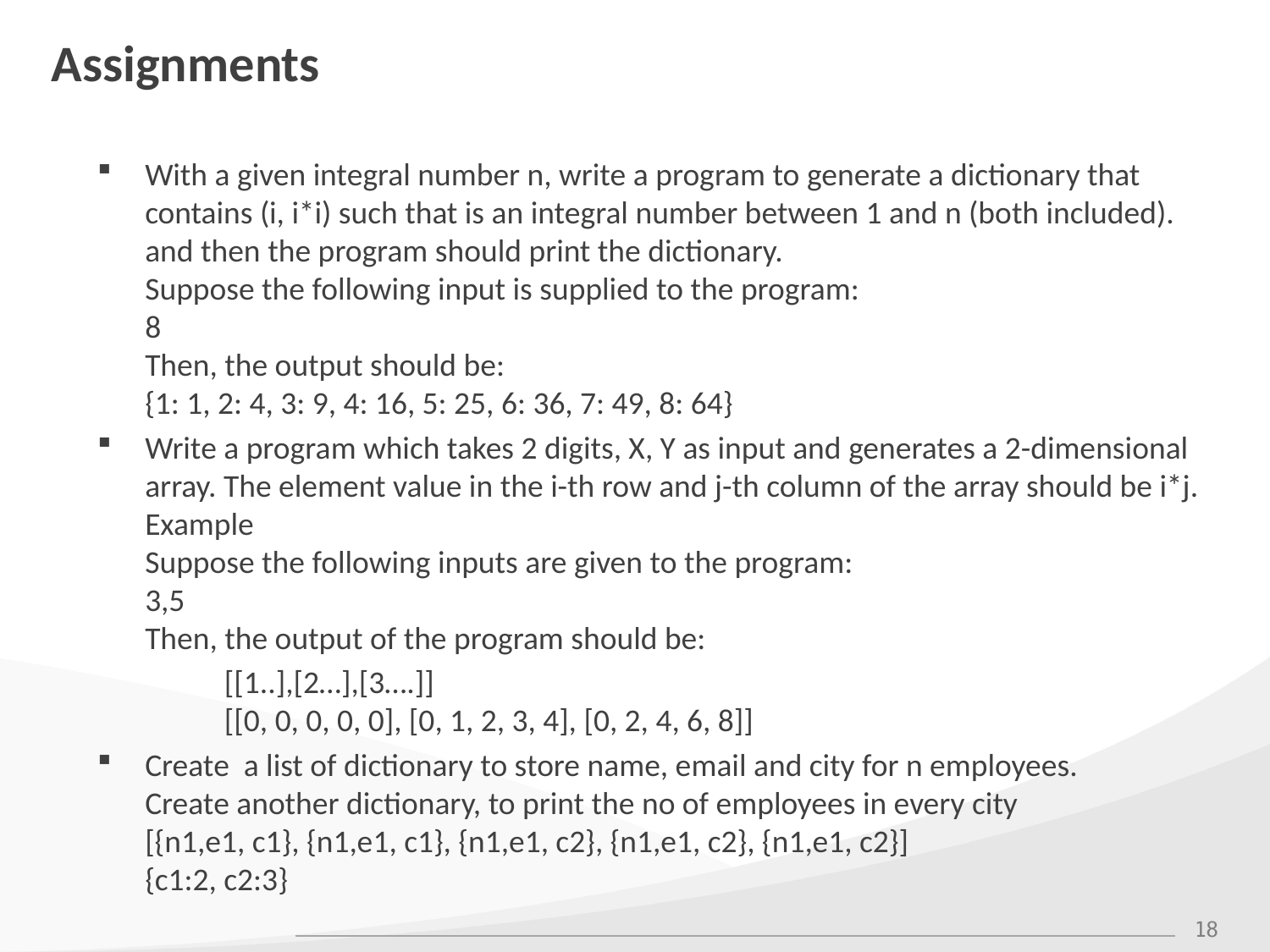

# Assignments
With a given integral number n, write a program to generate a dictionary that contains (i, i*i) such that is an integral number between 1 and n (both included). and then the program should print the dictionary.
Suppose the following input is supplied to the program:
8
Then, the output should be:
{1: 1, 2: 4, 3: 9, 4: 16, 5: 25, 6: 36, 7: 49, 8: 64}
Write a program which takes 2 digits, X, Y as input and generates a 2-dimensional array. The element value in the i-th row and j-th column of the array should be i*j.
Example
Suppose the following inputs are given to the program:
3,5
Then, the output of the program should be:
	[[1..],[2…],[3….]]
	[[0, 0, 0, 0, 0], [0, 1, 2, 3, 4], [0, 2, 4, 6, 8]]
Create  a list of dictionary to store name, email and city for n employees.
Create another dictionary, to print the no of employees in every city
[{n1,e1, c1}, {n1,e1, c1}, {n1,e1, c2}, {n1,e1, c2}, {n1,e1, c2}]
{c1:2, c2:3}